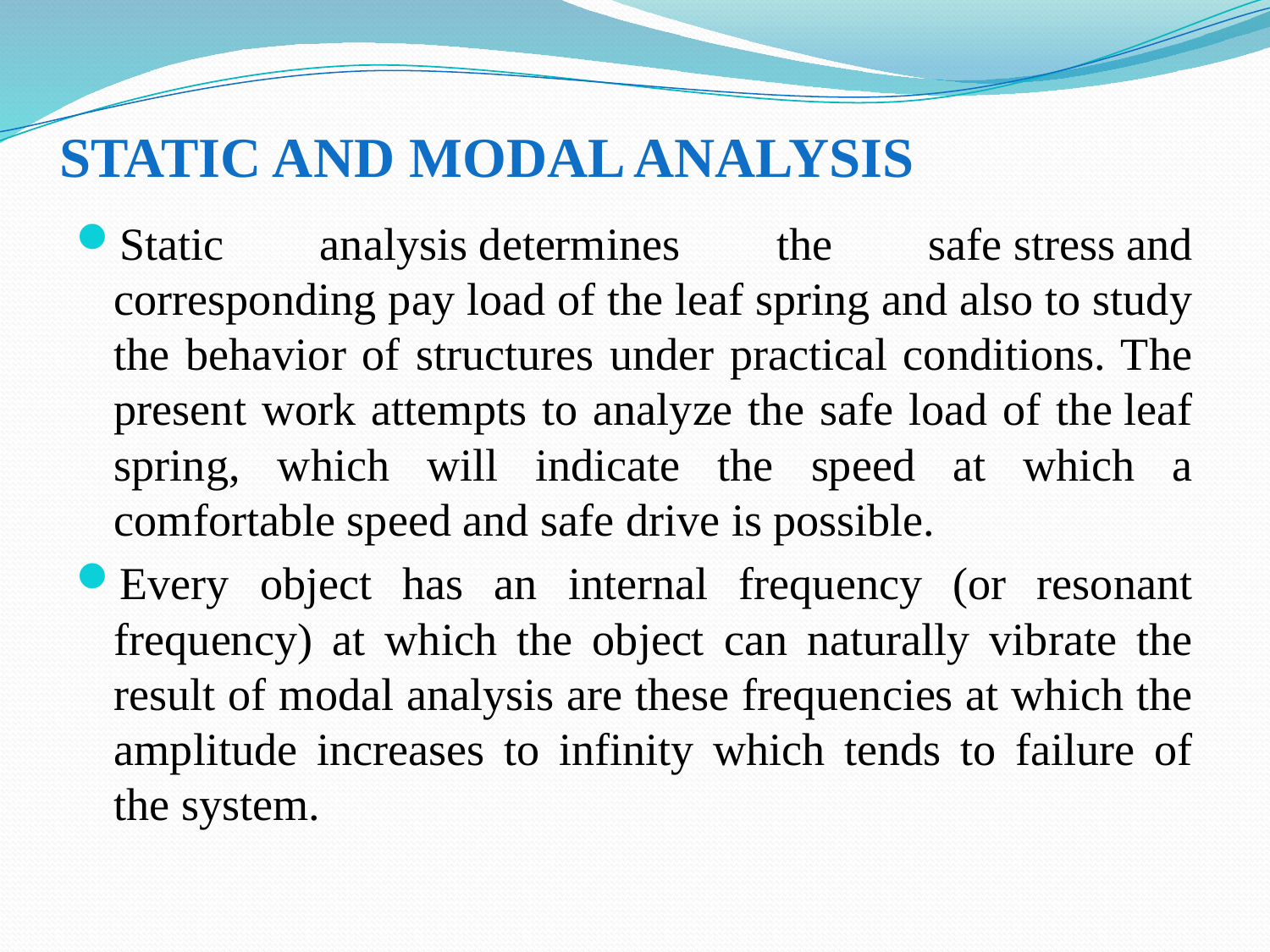

# Static and modal analysis
Static analysis determines the safe stress and corresponding pay load of the leaf spring and also to study the behavior of structures under practical conditions. The present work attempts to analyze the safe load of the leaf spring, which will indicate the speed at which a comfortable speed and safe drive is possible.
Every object has an internal frequency (or resonant frequency) at which the object can naturally vibrate the result of modal analysis are these frequencies at which the amplitude increases to infinity which tends to failure of the system.